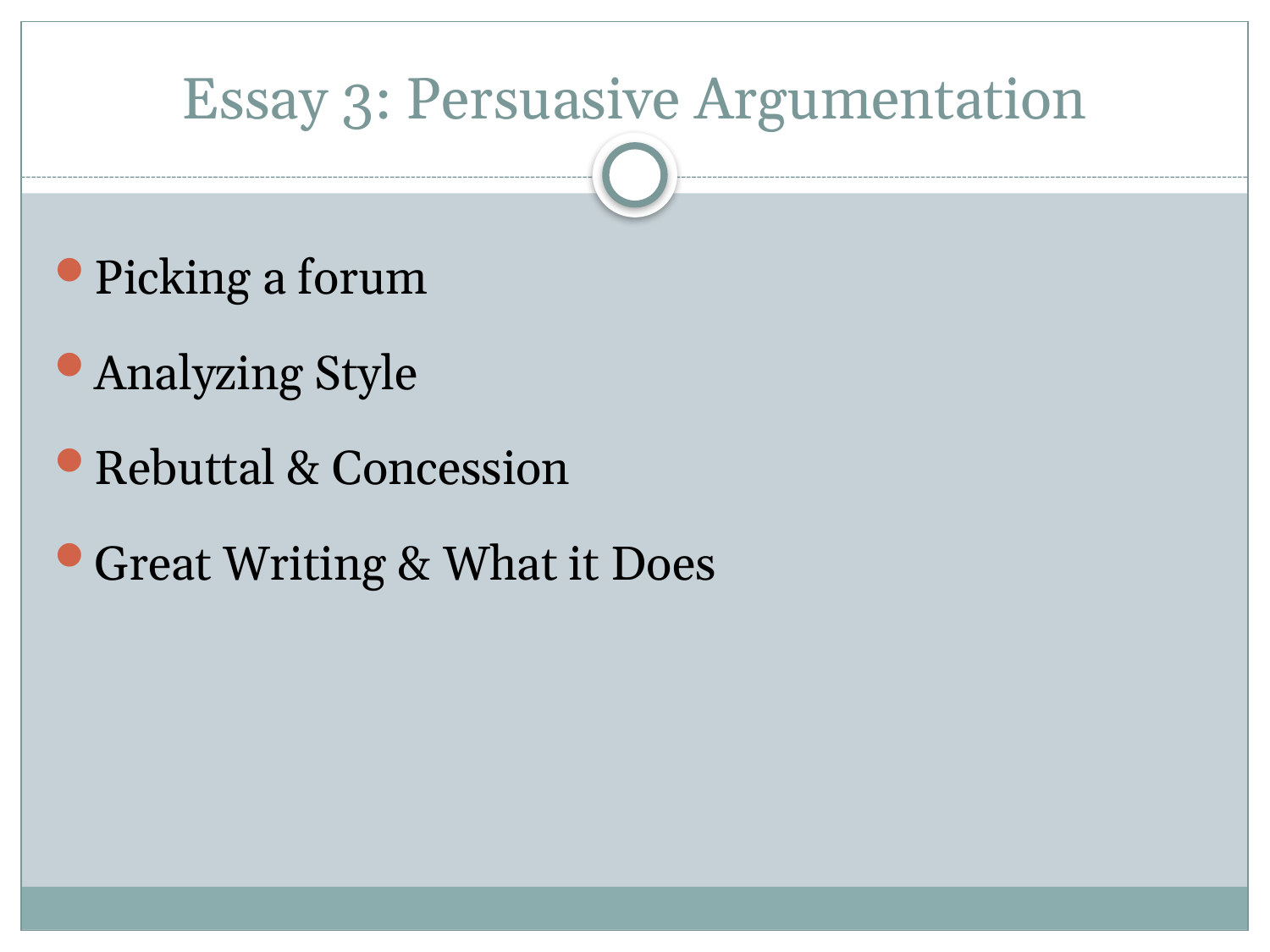

# Essay 3: Persuasive Argumentation
Picking a forum
Analyzing Style
Rebuttal & Concession
Great Writing & What it Does